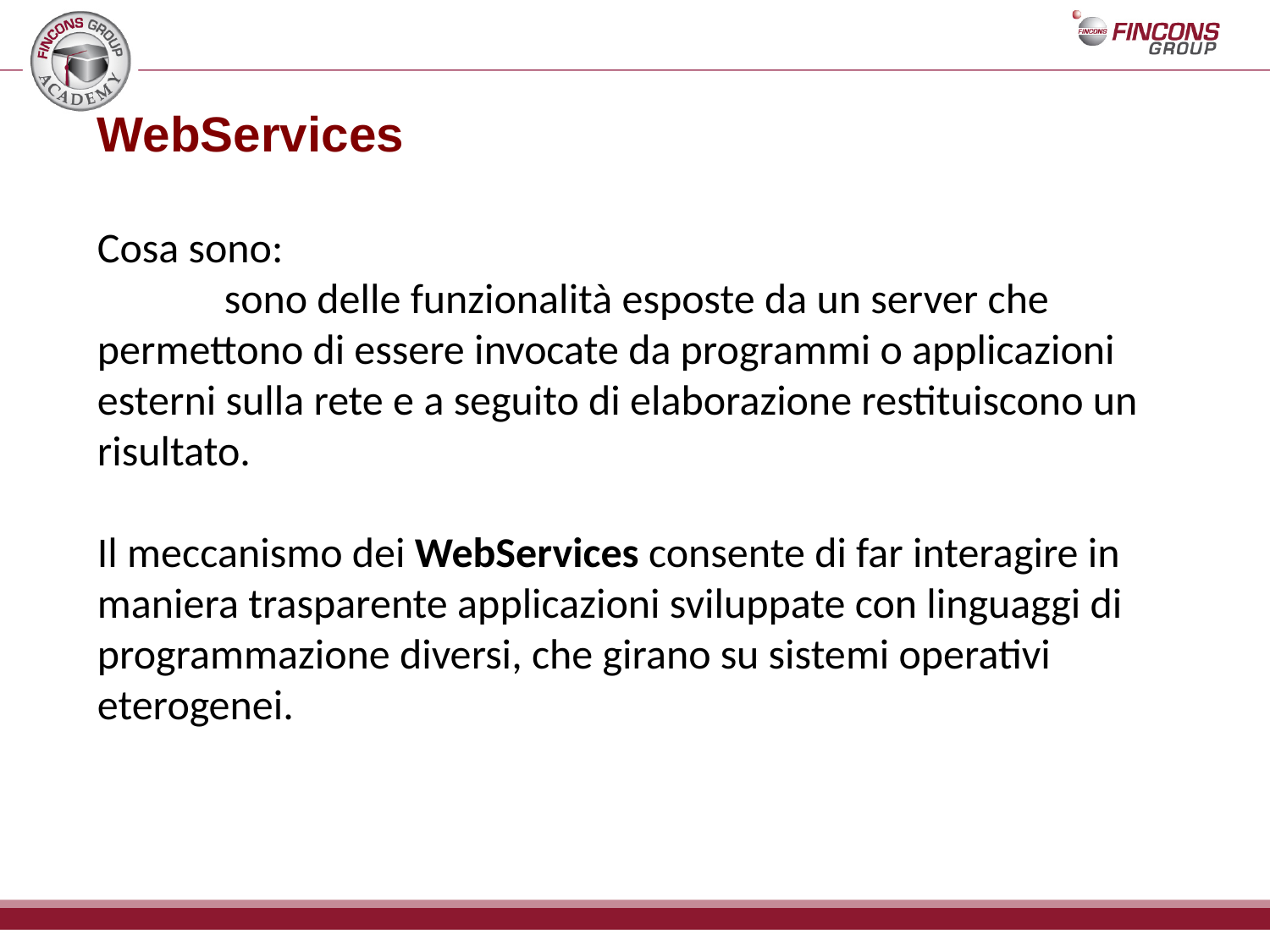

WebServices

Cosa sono:
	sono delle funzionalità esposte da un server che permettono di essere invocate da programmi o applicazioni esterni sulla rete e a seguito di elaborazione restituiscono un risultato.

Il meccanismo dei WebServices consente di far interagire in maniera trasparente applicazioni sviluppate con linguaggi di programmazione diversi, che girano su sistemi operativi eterogenei.